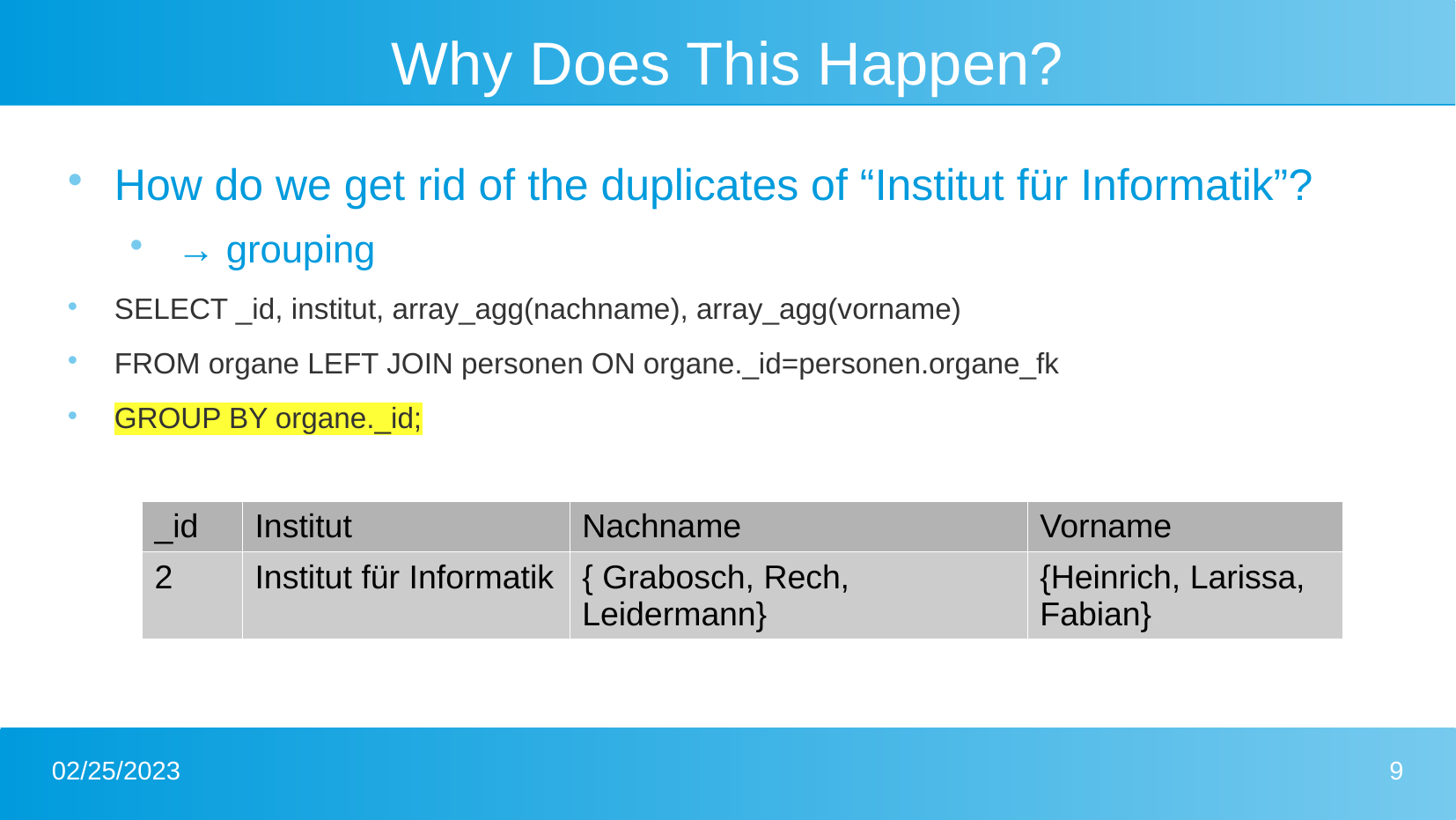

# Why Does This Happen?
How do we get rid of the duplicates of “Institut für Informatik”?
→ grouping
SELECT _id, institut, array_agg(nachname), array_agg(vorname)
FROM organe LEFT JOIN personen ON organe._id=personen.organe_fk
GROUP BY organe._id;
| \_id | Institut | Nachname | Vorname |
| --- | --- | --- | --- |
| 2 | Institut für Informatik | { Grabosch, Rech, Leidermann} | {Heinrich, Larissa, Fabian} |
02/25/2023
9